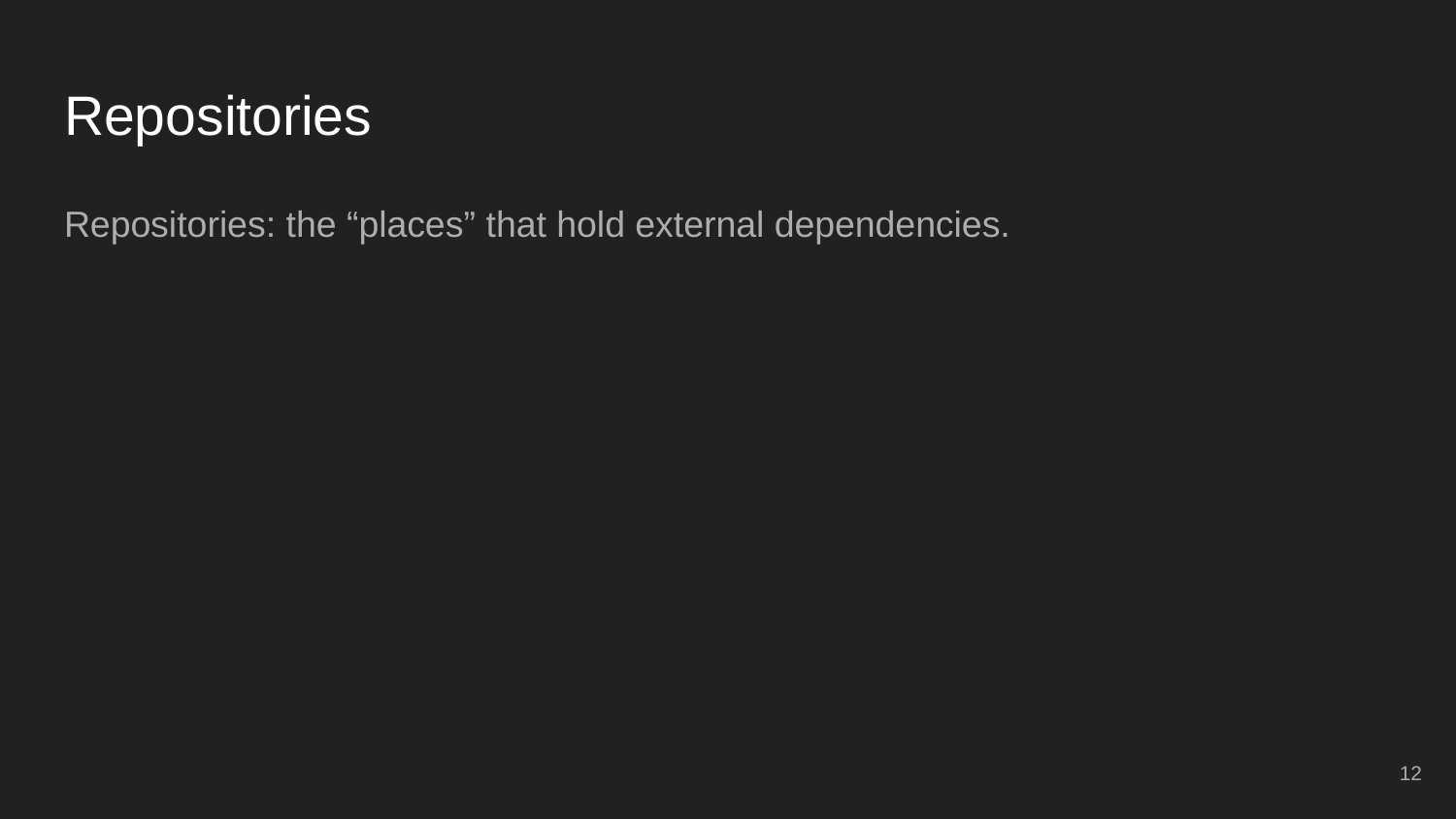

# Repositories
Repositories: the “places” that hold external dependencies.

12